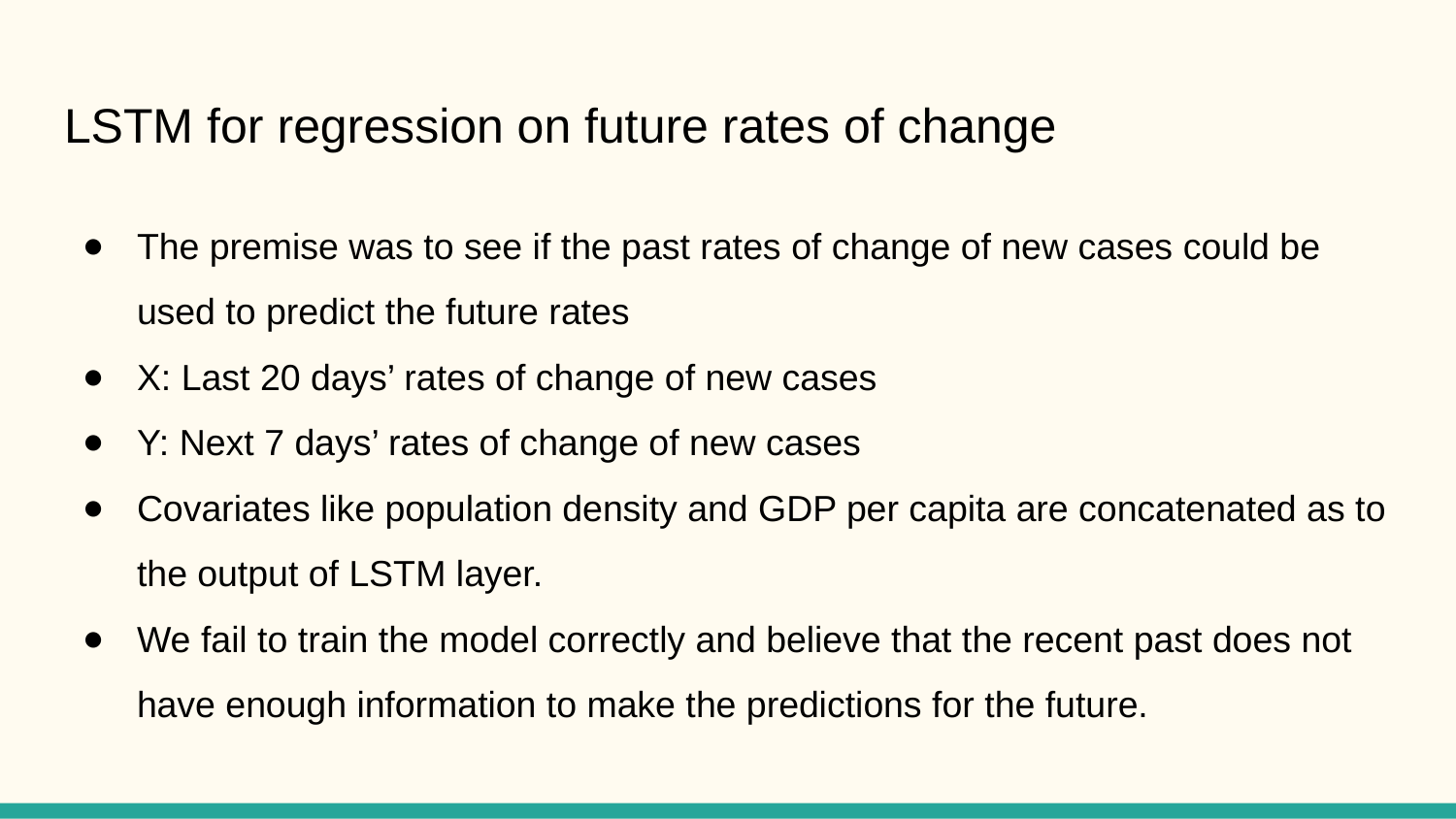

# LSTM for regression on future rates of change
The premise was to see if the past rates of change of new cases could be used to predict the future rates
X: Last 20 days’ rates of change of new cases
Y: Next 7 days’ rates of change of new cases
Covariates like population density and GDP per capita are concatenated as to the output of LSTM layer.
We fail to train the model correctly and believe that the recent past does not have enough information to make the predictions for the future.